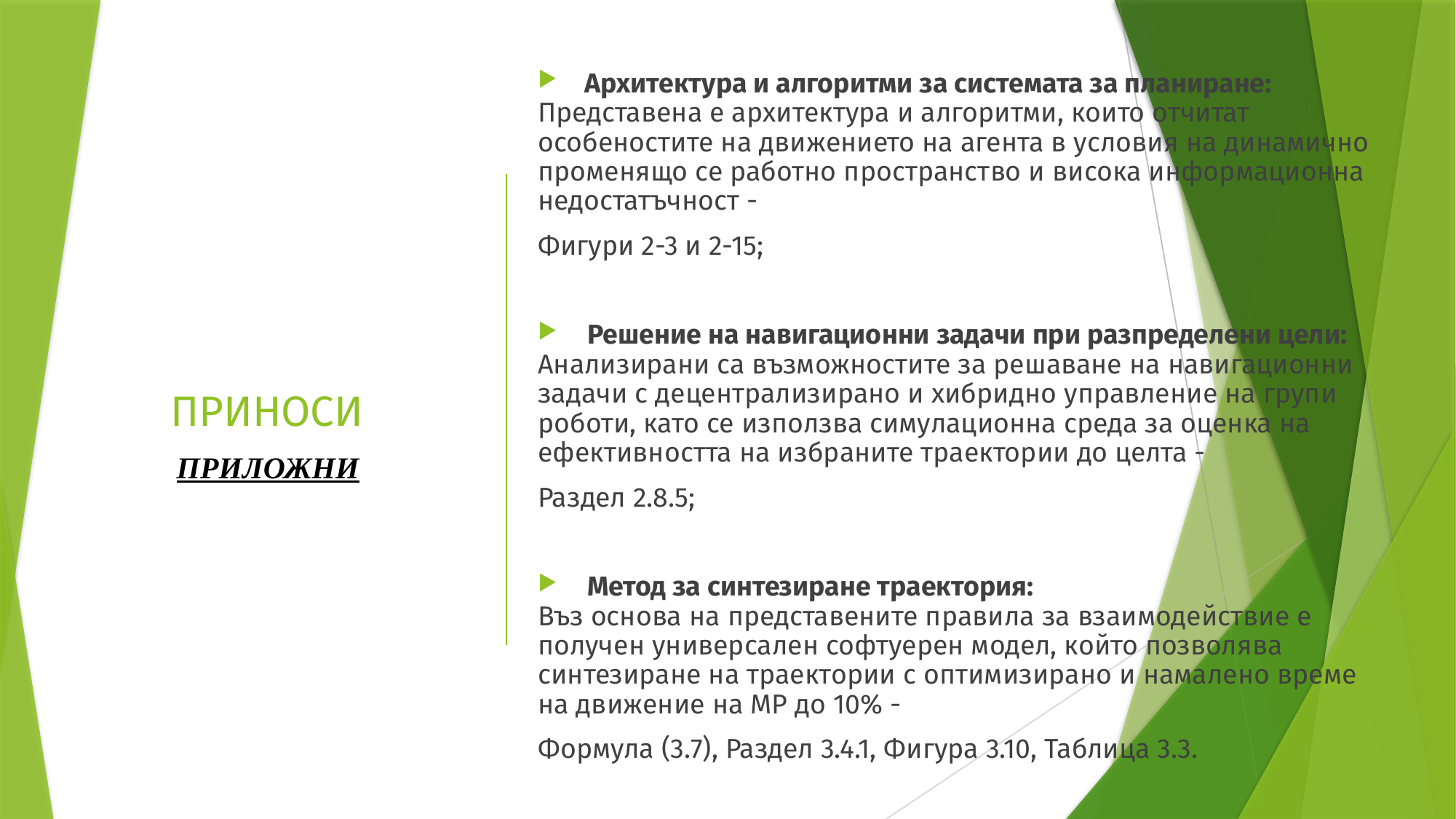

Архитектура и алгоритми за системата за планиране: Представена е архитектура и алгоритми, които отчитат особеностите на движението на агента в условия на динамично променящо се работно пространство и висока информационна недостатъчност -
Фигури 2-3 и 2-15;

    Решение на навигационни задачи при разпределени цели: Анализирани са възможностите за решаване на навигационни задачи с децентрализирано и хибридно управление на групи роботи, като се използва симулационна среда за оценка на ефективността на избраните траектории до целта -
Раздел 2.8.5;

    Метод за синтезиране траектория:
Въз основа на представените правила за взаимодействие е получен универсален софтуерен модел, който позволява синтезиране на траектории с оптимизирано и намалено време на движение на МР до 10% -
Формула (3.7), Раздел 3.4.1, Фигура 3.10, Таблица 3.3.
ПРИНОСИ
ПРИЛОЖНИ